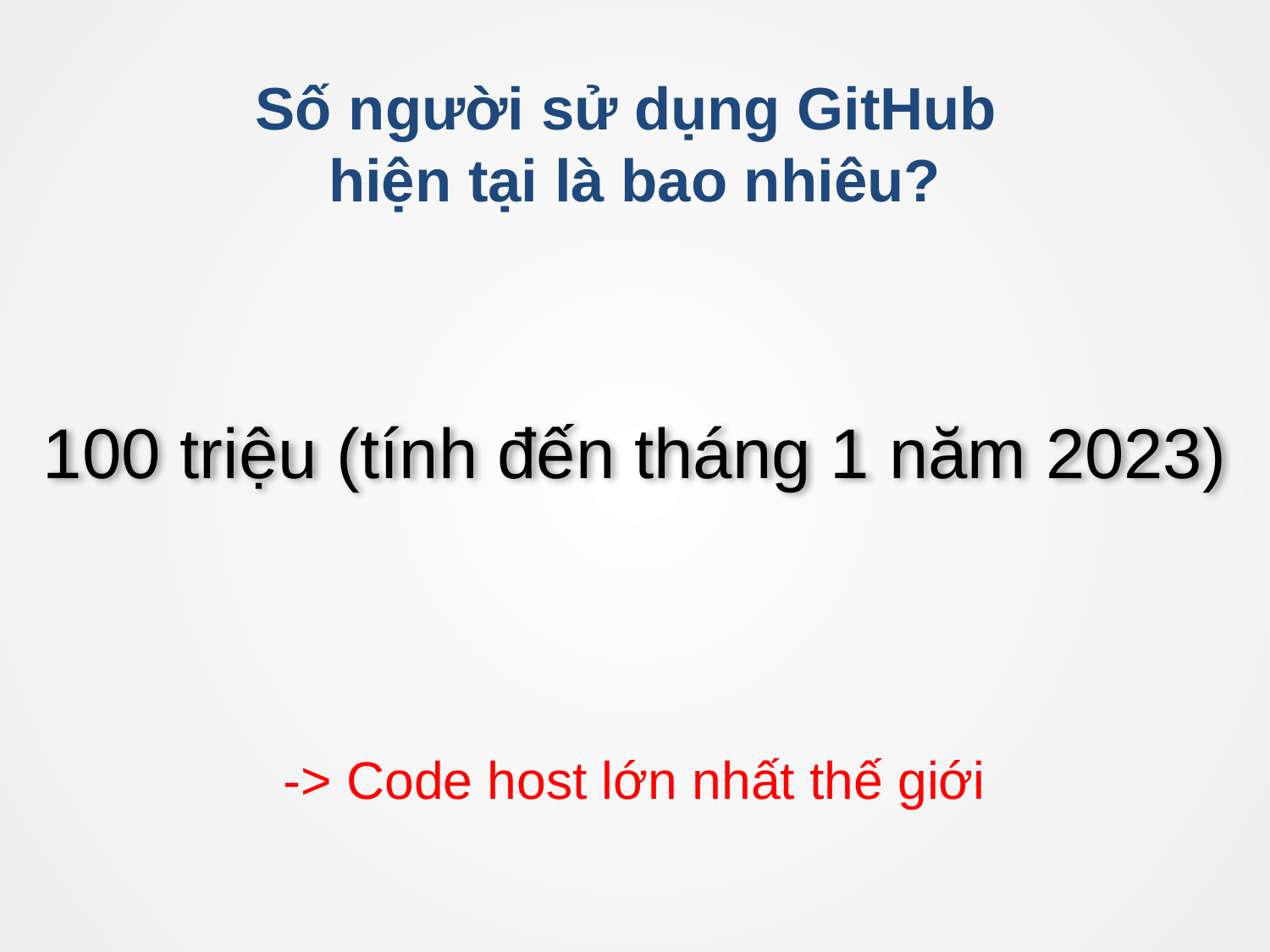

Số người sử dụng GitHub
hiện tại là bao nhiêu?
100 triệu (tính đến tháng 1 năm 2023)
-> Code host lớn nhất thế giới